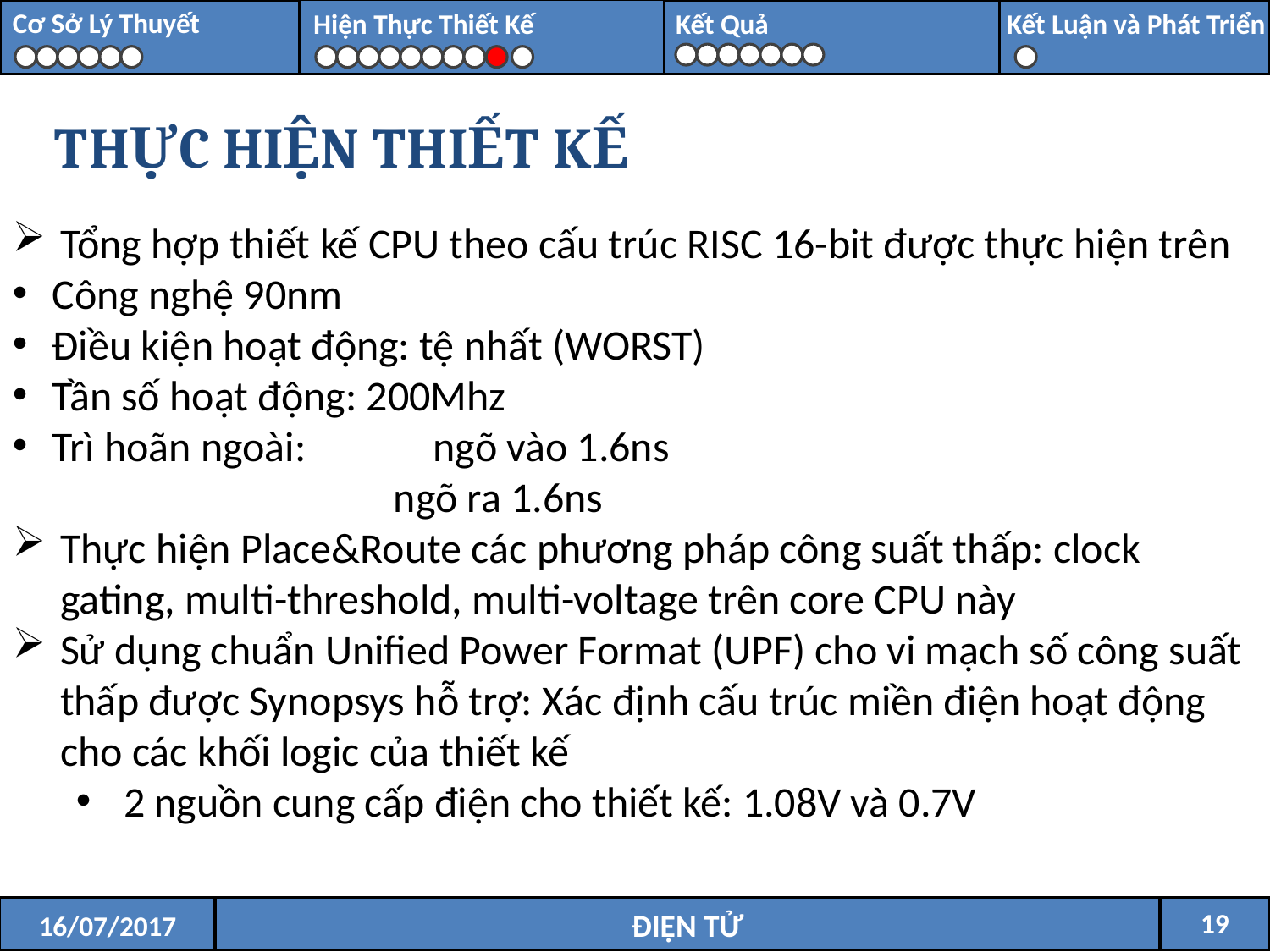

THỰC HIỆN THIẾT KẾ
Tổng hợp thiết kế CPU theo cấu trúc RISC 16-bit được thực hiện trên
Công nghệ 90nm
Điều kiện hoạt động: tệ nhất (WORST)
Tần số hoạt động: 200Mhz
Trì hoãn ngoài: 	ngõ vào 1.6ns
			ngõ ra 1.6ns
Thực hiện Place&Route các phương pháp công suất thấp: clock gating, multi-threshold, multi-voltage trên core CPU này
Sử dụng chuẩn Unified Power Format (UPF) cho vi mạch số công suất thấp được Synopsys hỗ trợ: Xác định cấu trúc miền điện hoạt động cho các khối logic của thiết kế
2 nguồn cung cấp điện cho thiết kế: 1.08V và 0.7V
19
16/07/2017